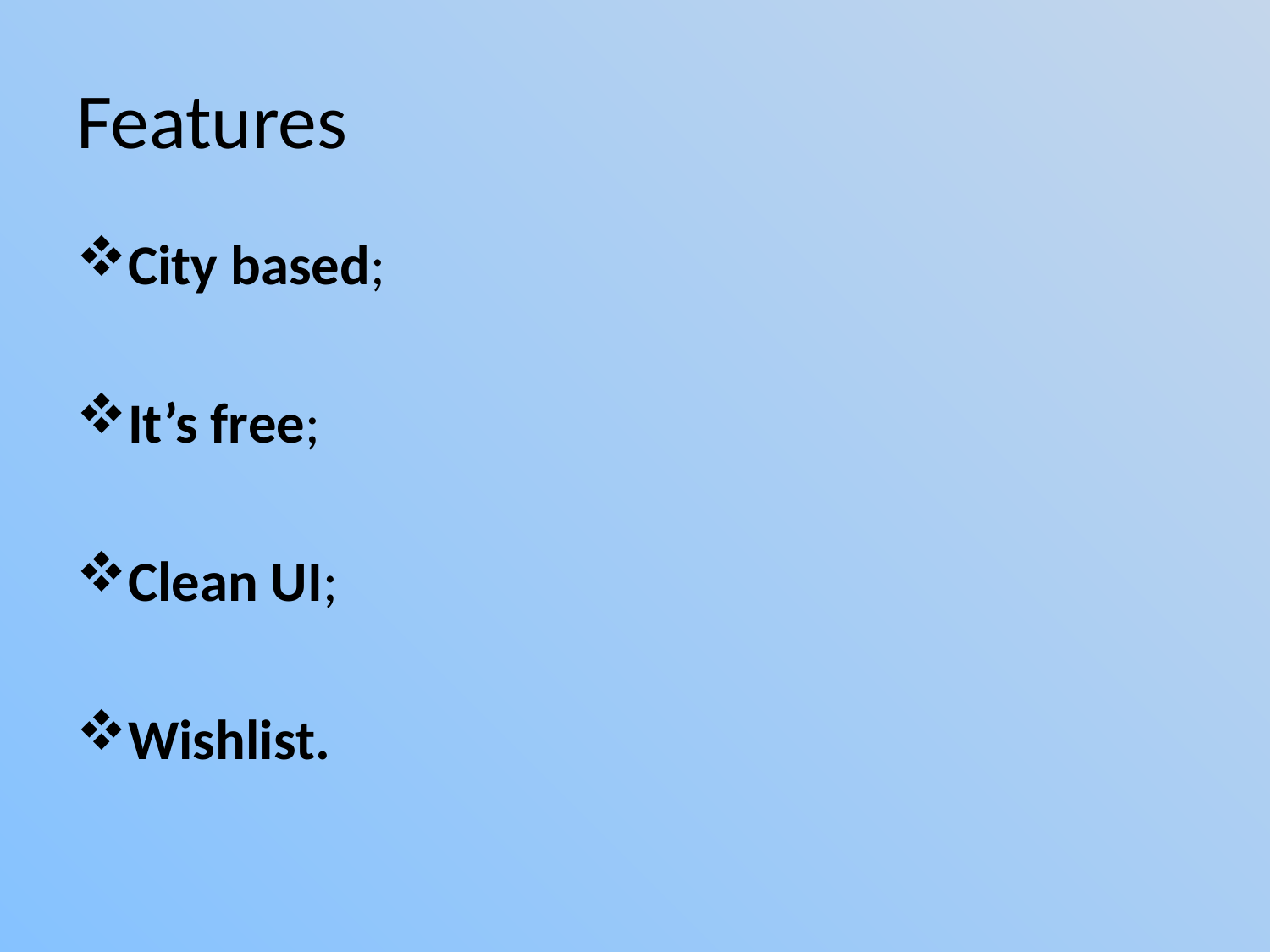

# Features
City based;

It’s free;

Clean UI;

Wishlist.